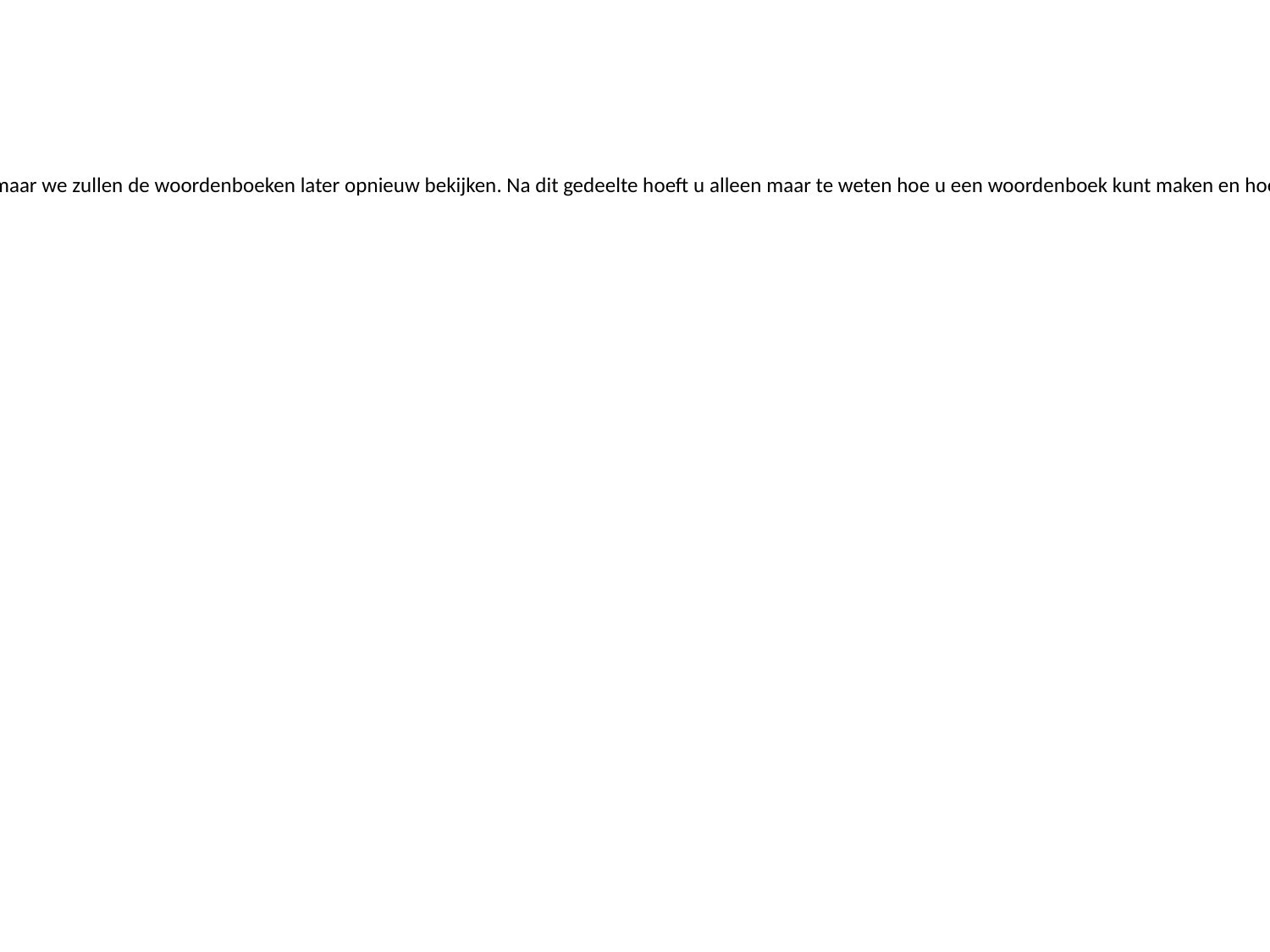

Info:
Hopelijk heb je nu een goed basisbegrip voor het maken van dictionaries/woordenboeken. Er is hier nog veel meer om op in te gaan, maar we zullen de woordenboeken later opnieuw bekijken. Na dit gedeelte hoeft u alleen maar te weten hoe u een woordenboek kunt maken en hoe u er waarden uit kunt halen.